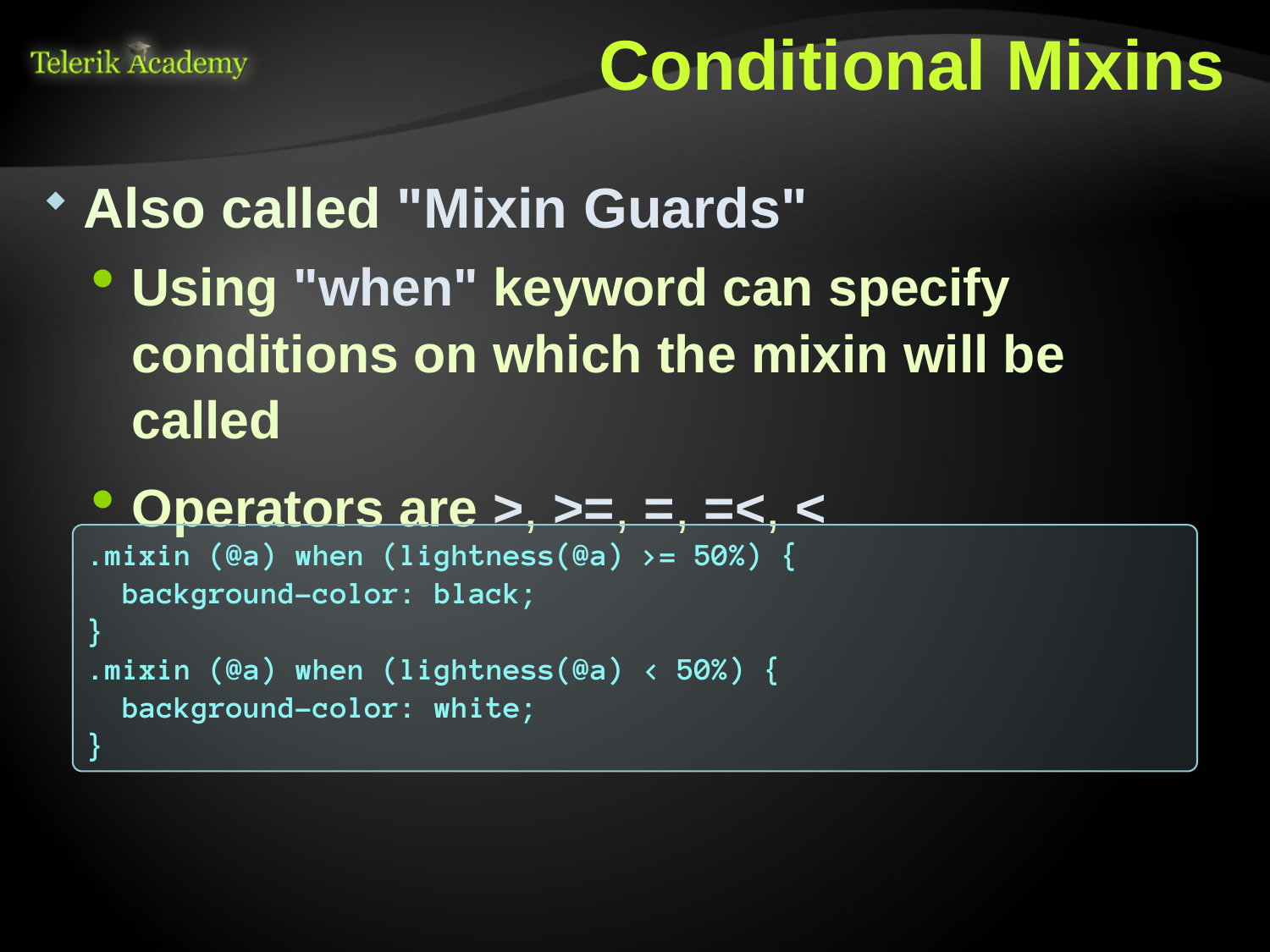

# Conditional Mixins
Also called "Mixin Guards"
Using "when" keyword can specify conditions on which the mixin will be called
Operators are >, >=, =, =<, <
.mixin (@a) when (lightness(@a) >= 50%) {
  background-color: black;
}
.mixin (@a) when (lightness(@a) < 50%) {
  background-color: white;
}